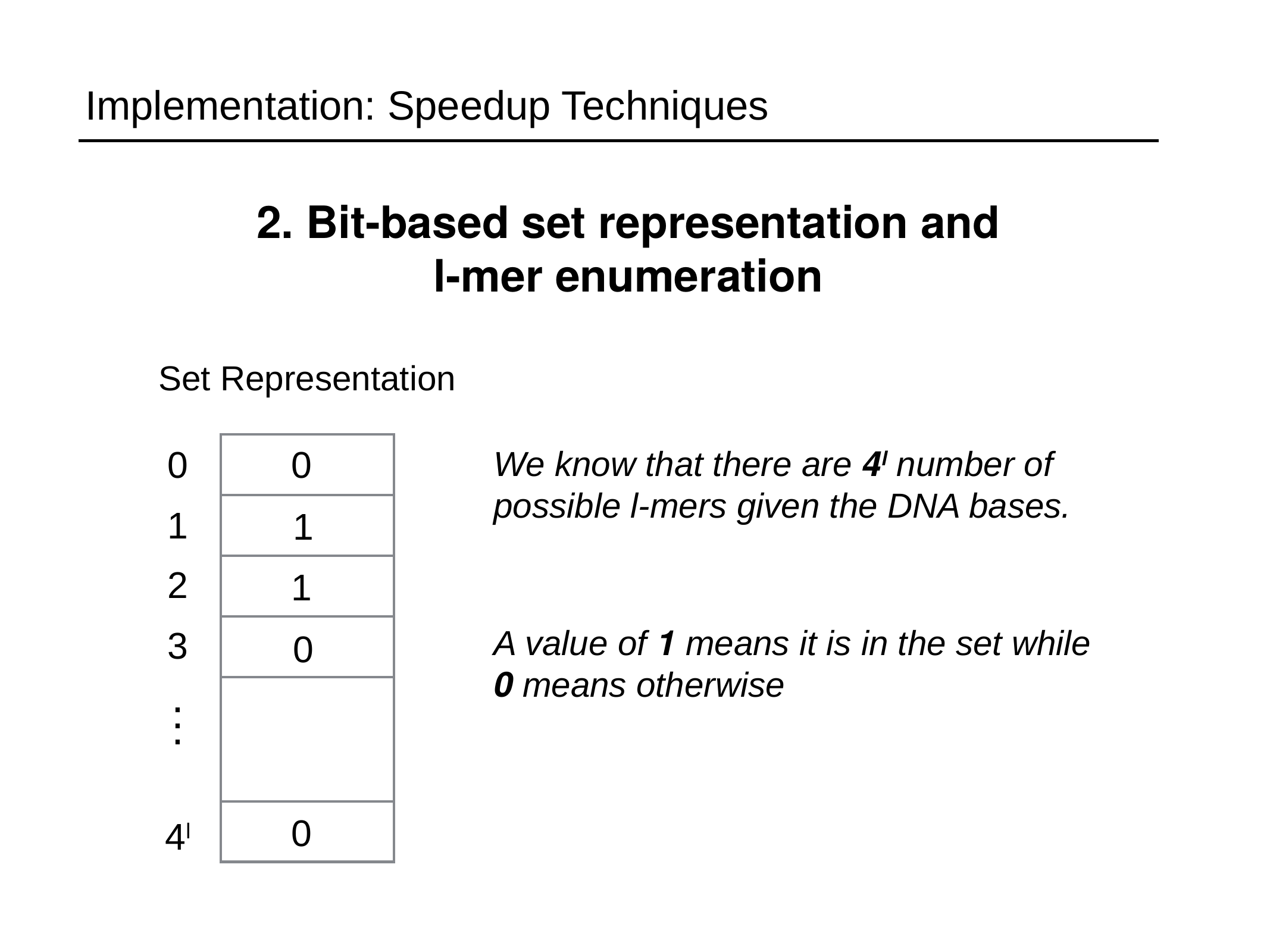

Implementation: Speedup Techniques

2. Bit-based set representation and
l-mer enumeration
Set Representation

0
0
We know that there are 4l number of possible l-mers given the DNA bases.

1
1

2
1
A value of 1 means it is in the set while 0 means otherwise

3
0
...

0
4l